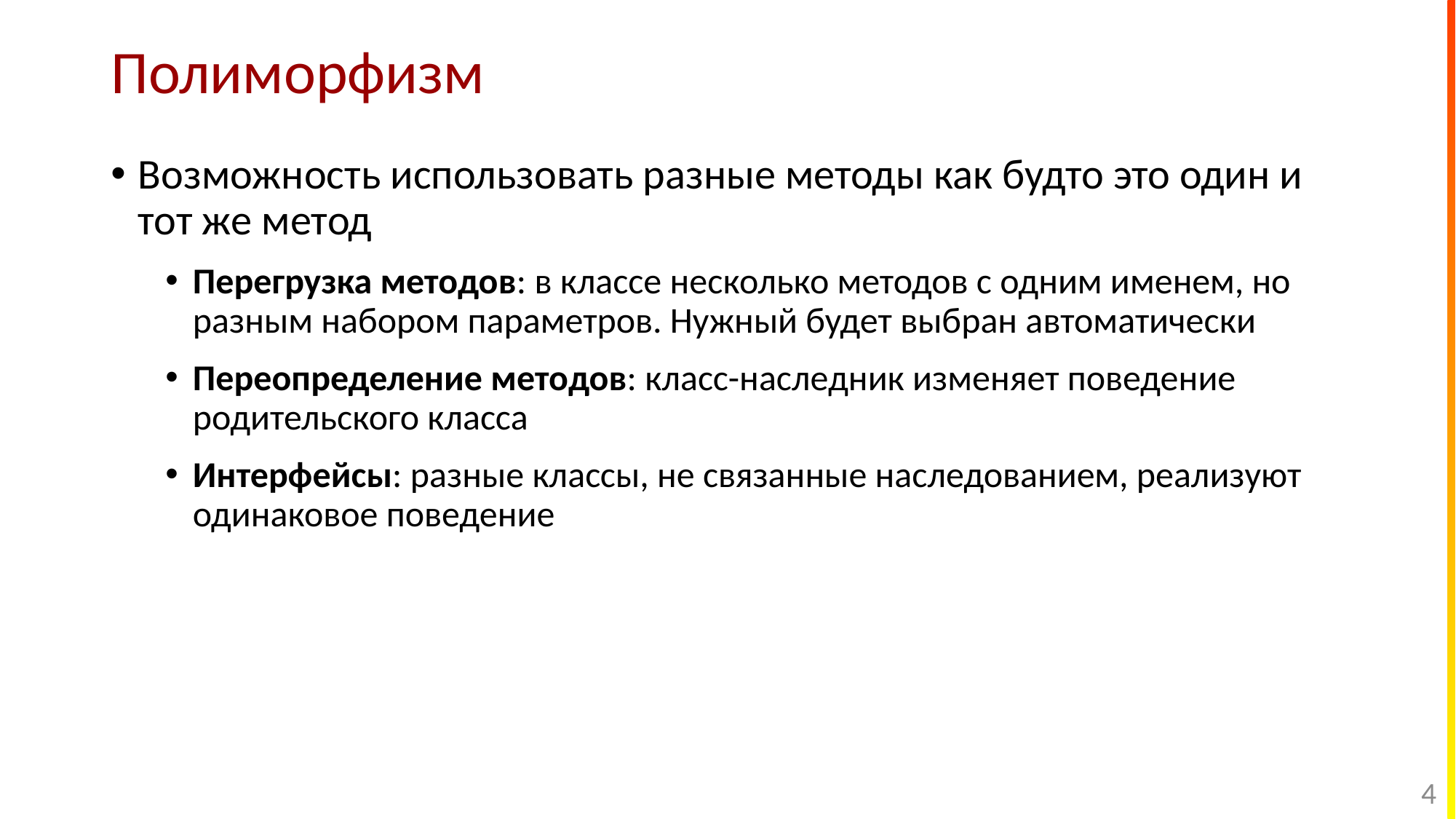

# Полиморфизм
Возможность использовать разные методы как будто это один и тот же метод
Перегрузка методов: в классе несколько методов с одним именем, но разным набором параметров. Нужный будет выбран автоматически
Переопределение методов: класс-наследник изменяет поведение родительского класса
Интерфейсы: разные классы, не связанные наследованием, реализуют одинаковое поведение
4